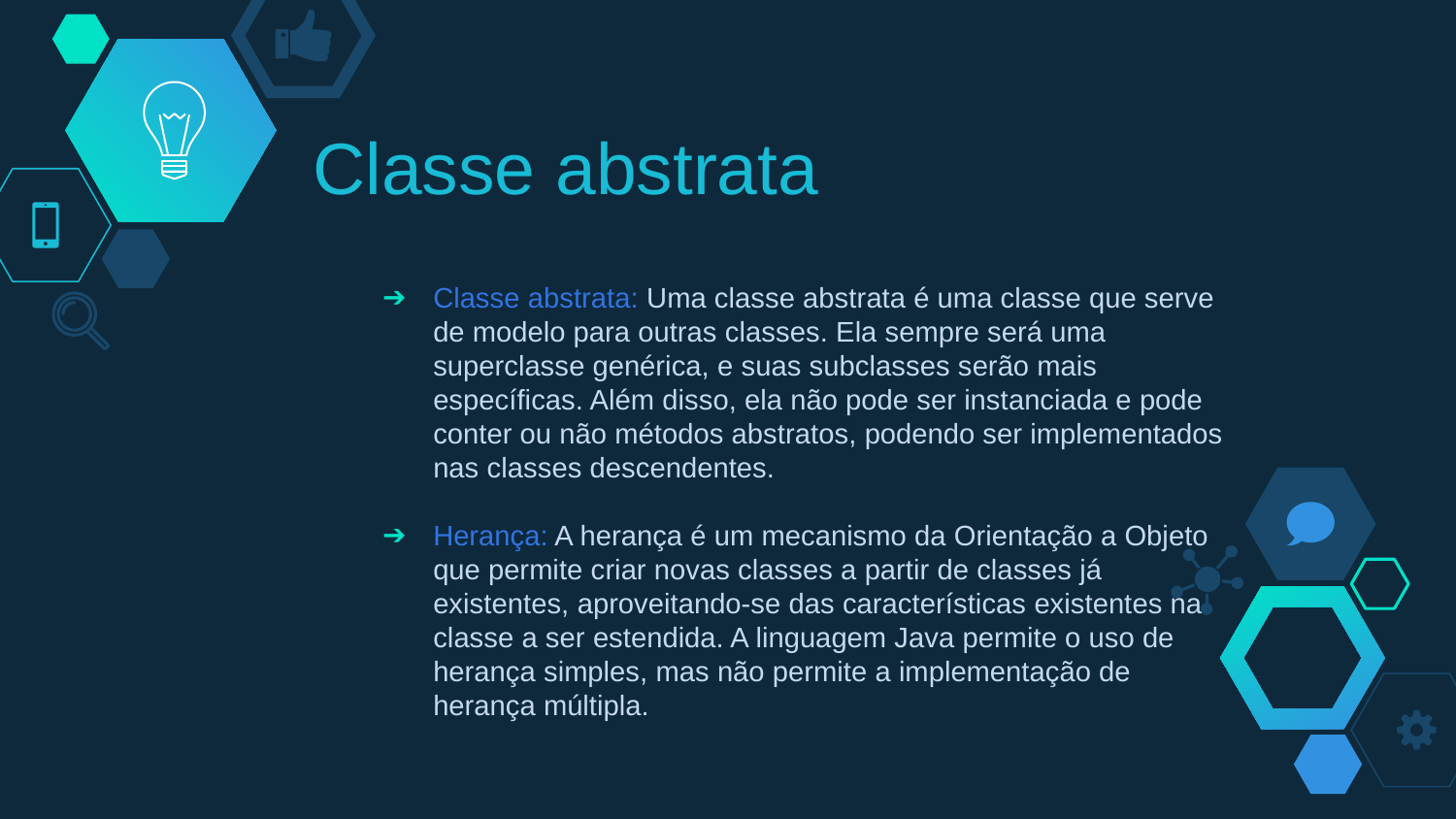

# Classe abstrata

Classe abstrata: Uma classe abstrata é uma classe que serve de modelo para outras classes. Ela sempre será uma superclasse genérica, e suas subclasses serão mais específicas. Além disso, ela não pode ser instanciada e pode conter ou não métodos abstratos, podendo ser implementados nas classes descendentes.

Herança: A herança é um mecanismo da Orientação a Objeto que permite criar novas classes a partir de classes já existentes, aproveitando-se das características existentes na classe a ser estendida. A linguagem Java permite o uso de herança simples, mas não permite a implementação de herança múltipla.